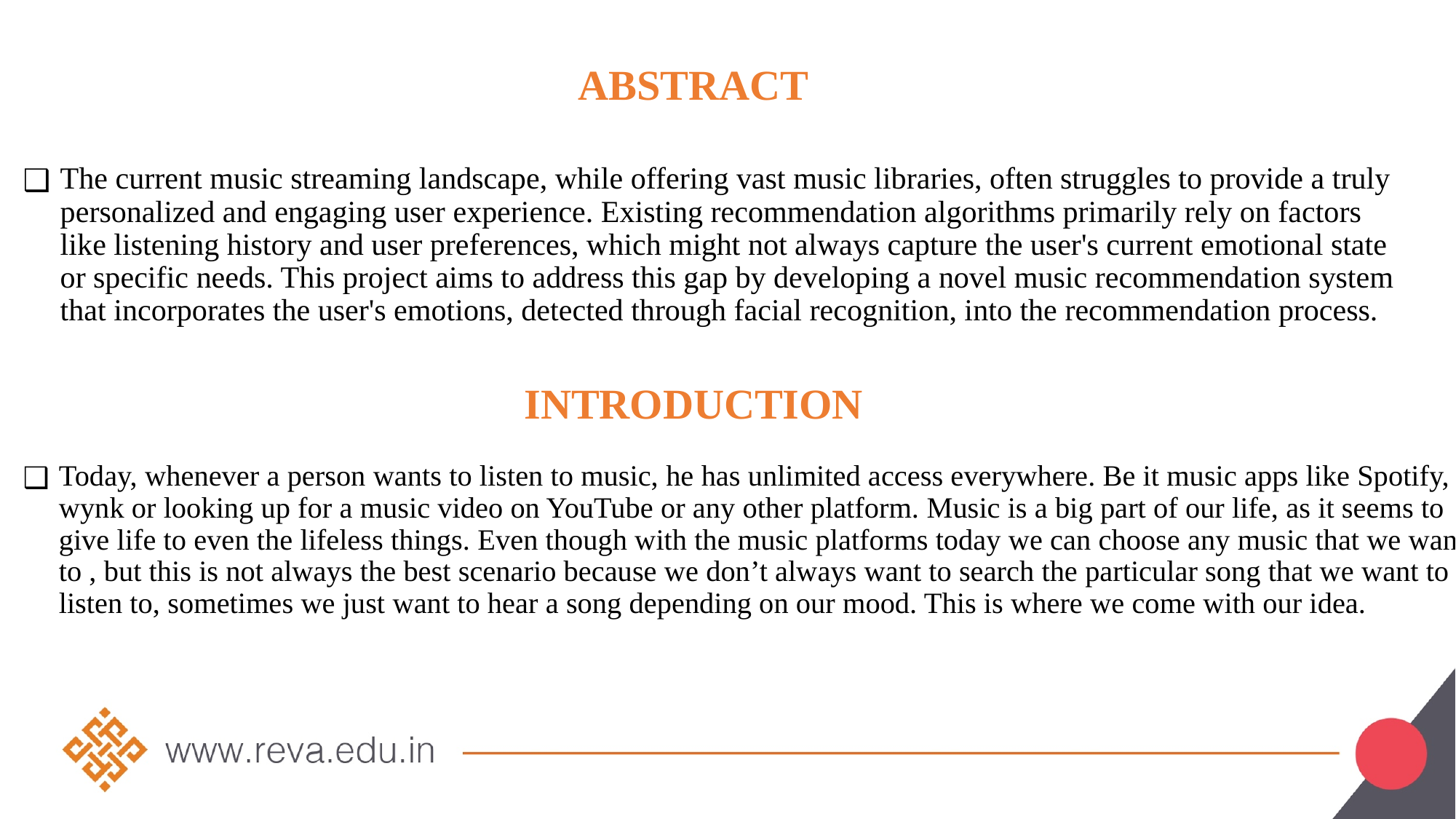

# ABSTRACT
The current music streaming landscape, while offering vast music libraries, often struggles to provide a truly personalized and engaging user experience. Existing recommendation algorithms primarily rely on factors like listening history and user preferences, which might not always capture the user's current emotional state or specific needs. This project aims to address this gap by developing a novel music recommendation system that incorporates the user's emotions, detected through facial recognition, into the recommendation process.
INTRODUCTION
Today, whenever a person wants to listen to music, he has unlimited access everywhere. Be it music apps like Spotify, wynk or looking up for a music video on YouTube or any other platform. Music is a big part of our life, as it seems to give life to even the lifeless things. Even though with the music platforms today we can choose any music that we want to , but this is not always the best scenario because we don’t always want to search the particular song that we want to listen to, sometimes we just want to hear a song depending on our mood. This is where we come with our idea.